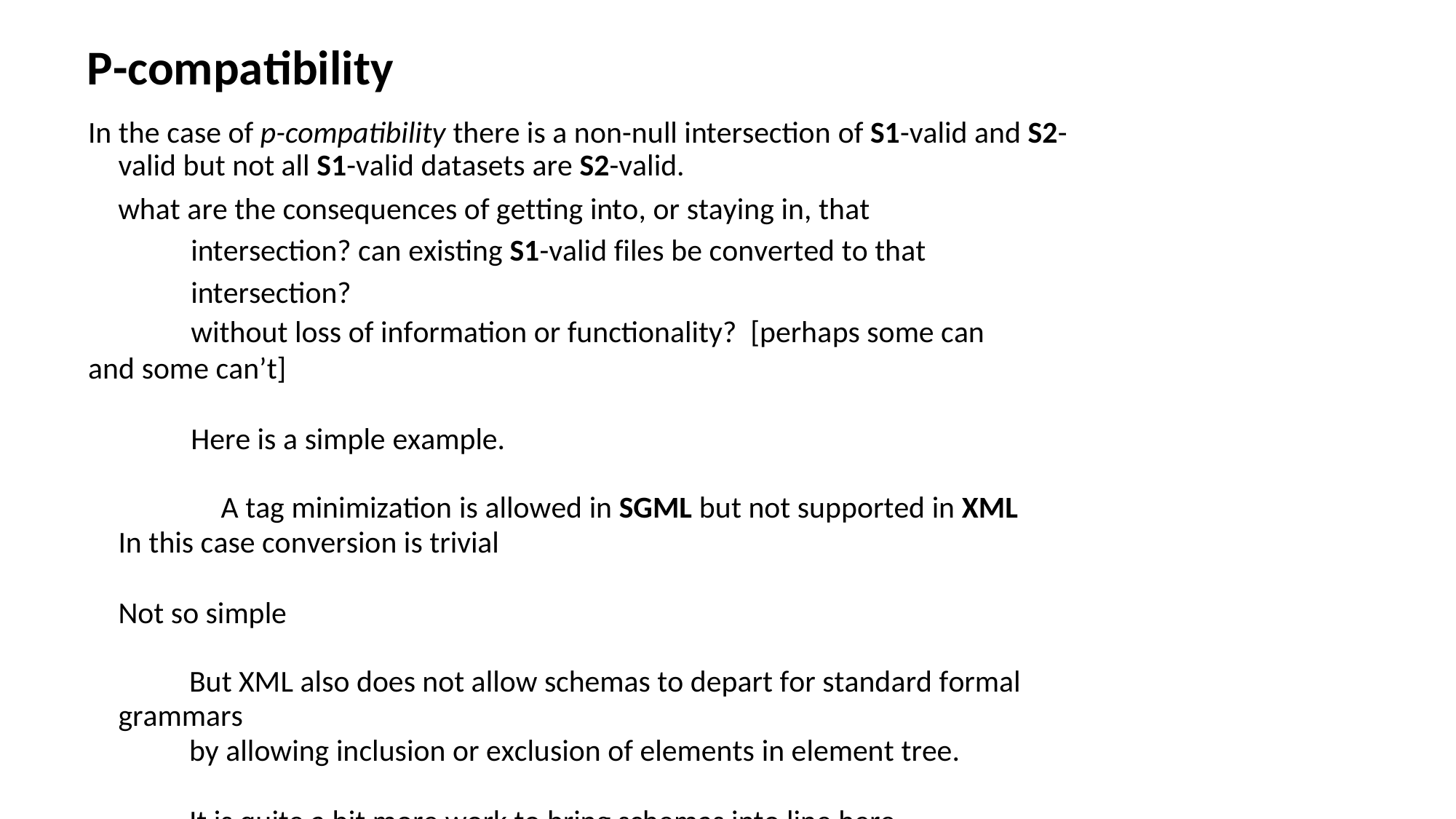

# P-compatibility
In the case of p-compatibility there is a non-null intersection of S1-valid and S2-valid but not all S1-valid datasets are S2-valid.
what are the consequences of getting into, or staying in, that intersection? can existing S1-valid files be converted to that intersection?
without loss of information or functionality?  [perhaps some can and some can’t]

Here is a simple example.

A tag minimization is allowed in SGML but not supported in XML
In this case conversion is trivial

Not so simple

But XML also does not allow schemas to depart for standard formal grammars
by allowing inclusion or exclusion of elements in element tree.

It is quite a bit more work to bring schemas into line here.